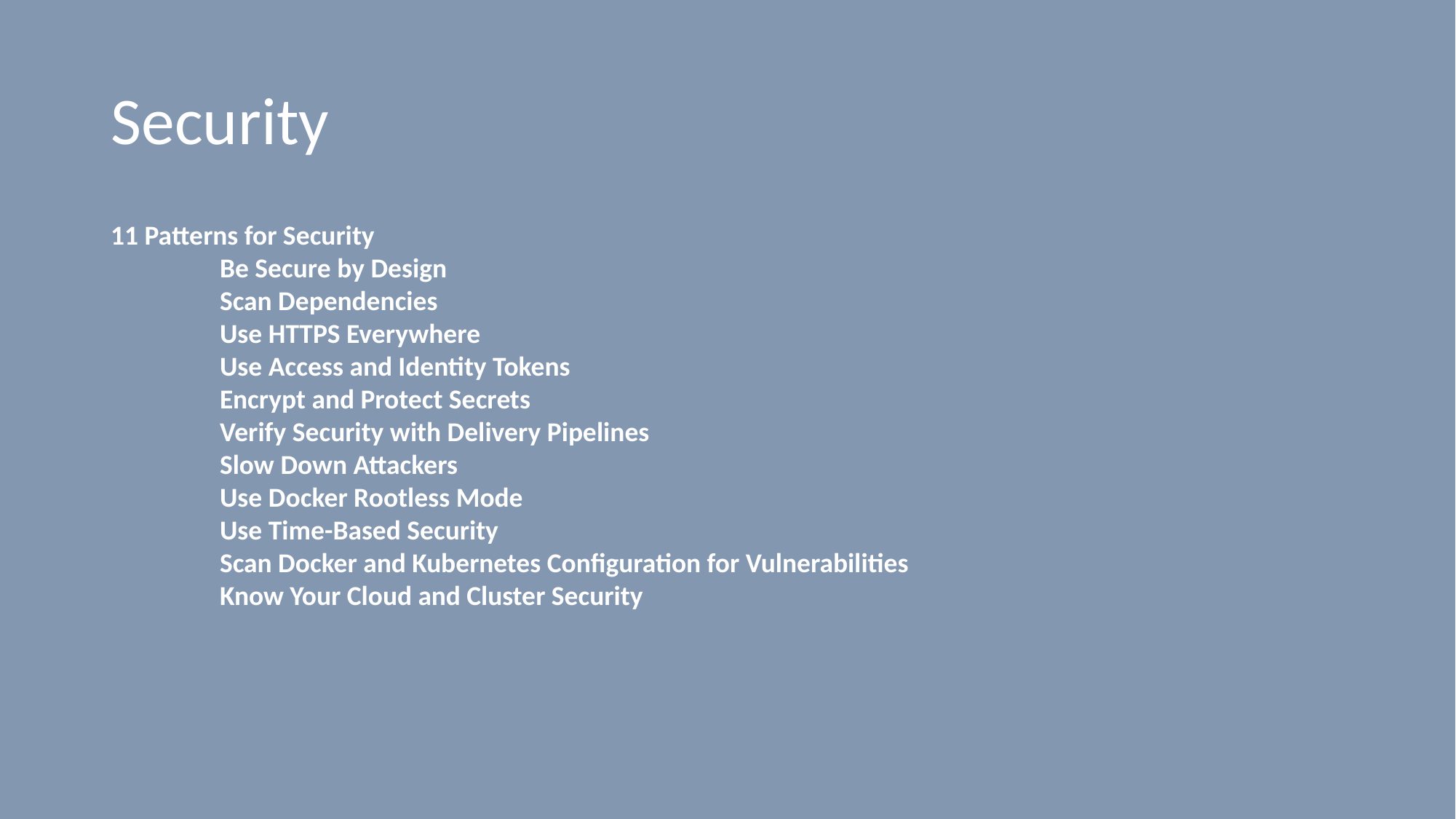

# Security
11 Patterns for Security
	Be Secure by Design
	Scan Dependencies
	Use HTTPS Everywhere
	Use Access and Identity Tokens
	Encrypt and Protect Secrets
	Verify Security with Delivery Pipelines
	Slow Down Attackers
	Use Docker Rootless Mode
	Use Time-Based Security
	Scan Docker and Kubernetes Configuration for Vulnerabilities
	Know Your Cloud and Cluster Security